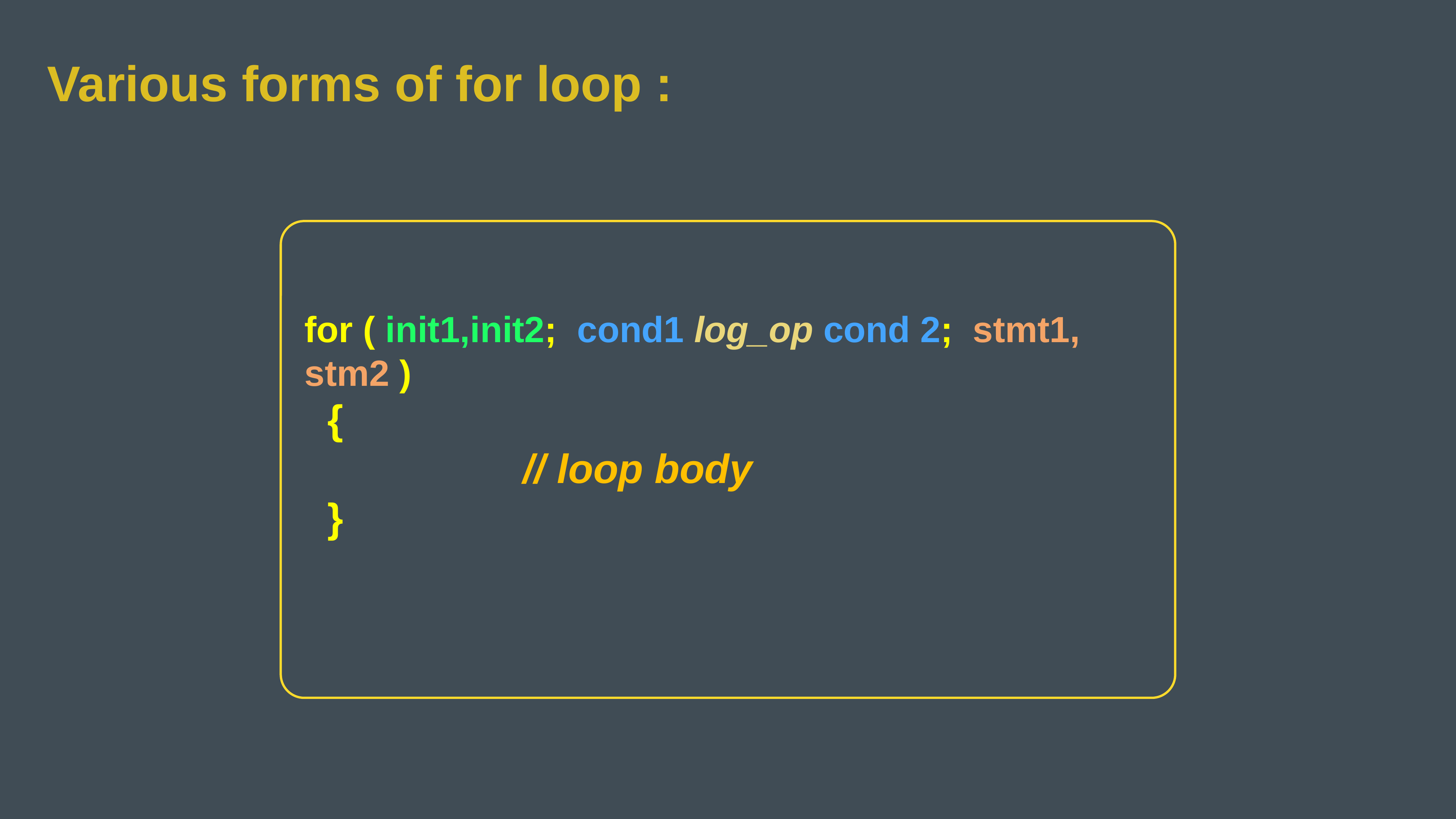

Various forms of for loop :

for ( init1,init2;  cond1 log_op cond 2;  stmt1, stm2 )
  {
  				// loop body
  }